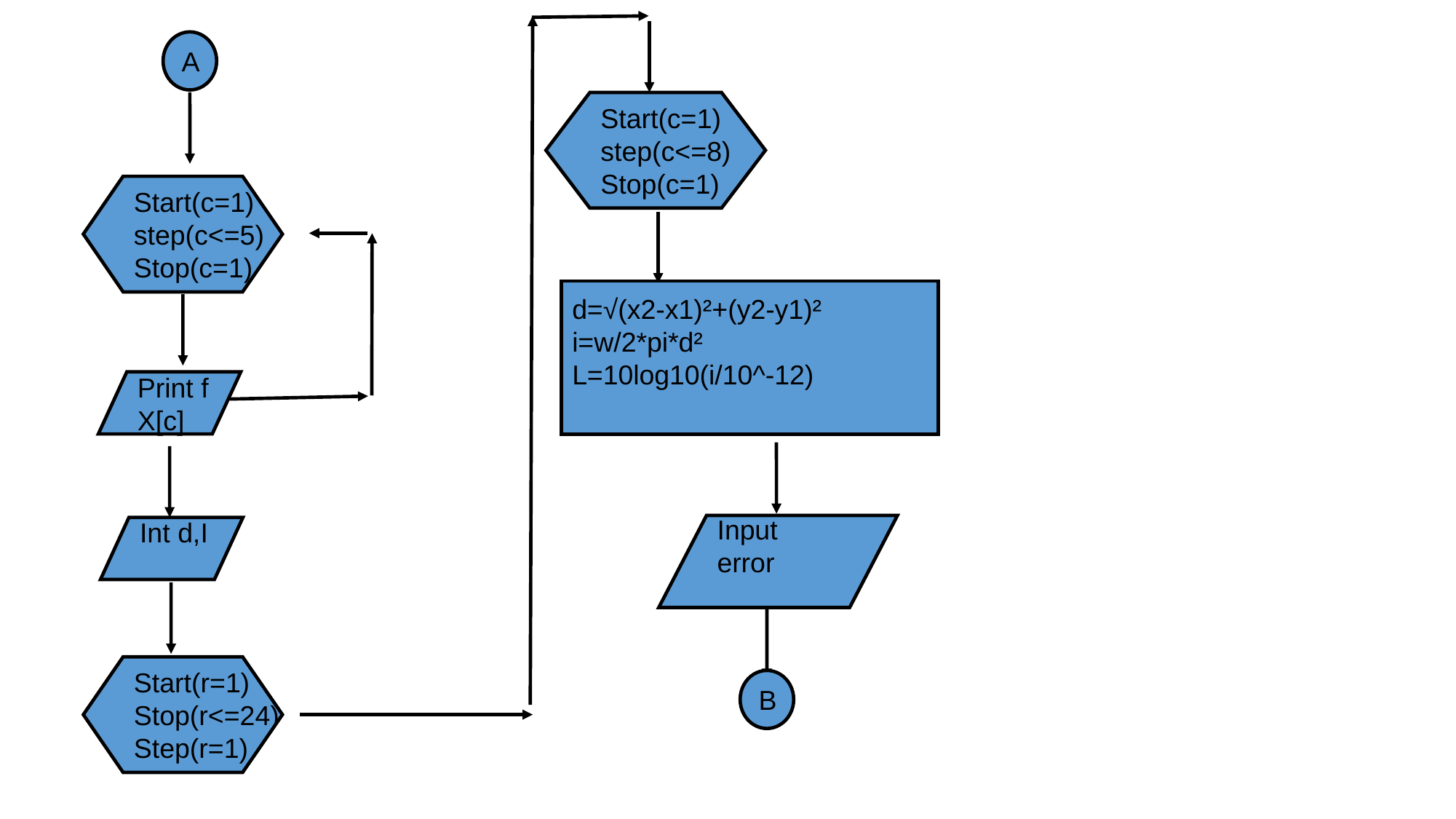

A

Start(c=1)
step(c<=8)
Stop(c=1)
Start(c=1)
step(c<=5)
Stop(c=1)

d=√(x2-x1)²+(y2-y1)²
i=w/2*pi*d²
L=10log10(i/10^-12)

Print f
X[c]

Input
error

Int d,I

Start(r=1)
Stop(r<=24)
Step(r=1)
B